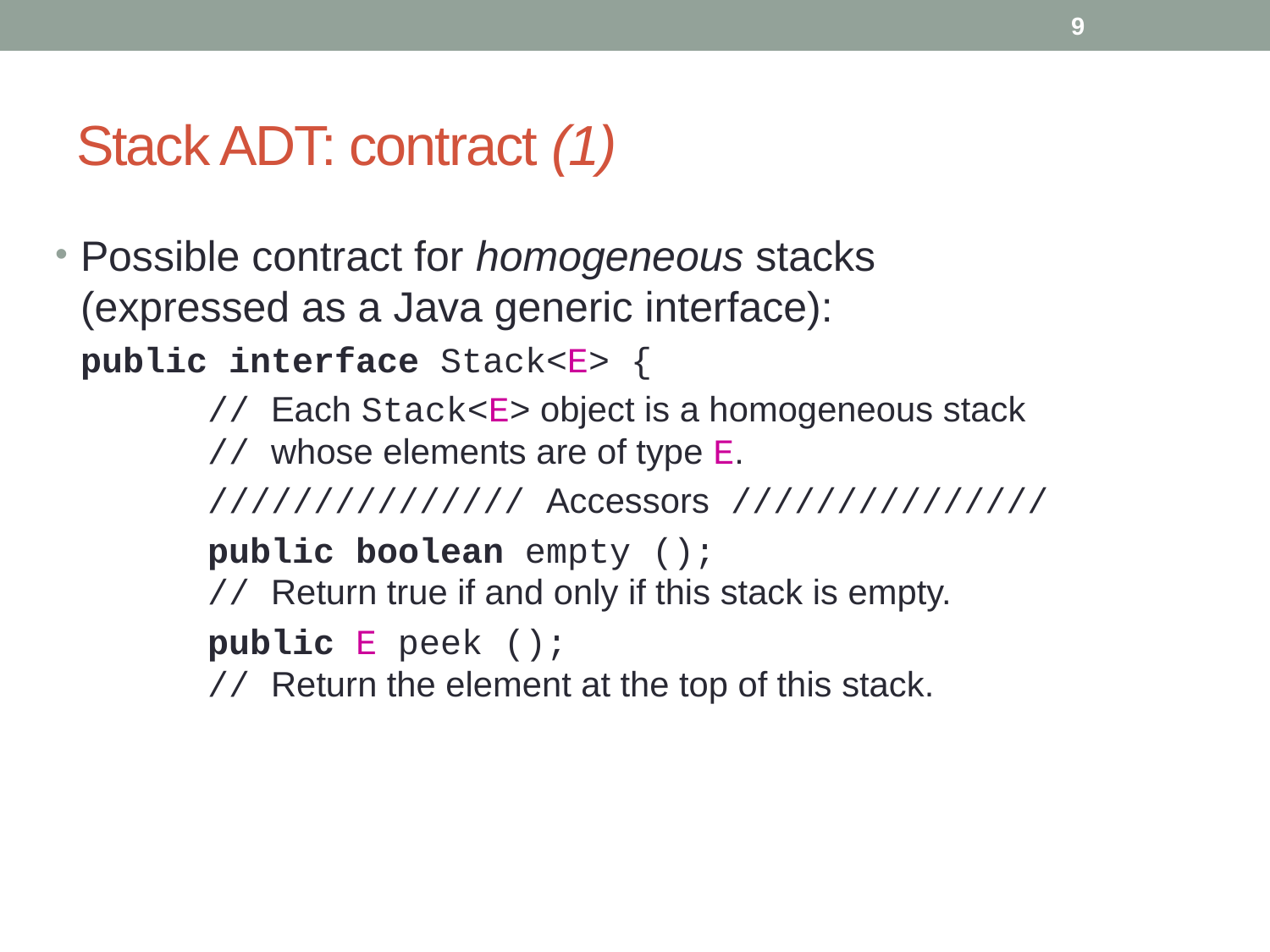

9
# Stack ADT: contract (1)
Possible contract for homogeneous stacks (expressed as a Java generic interface):
	public interface Stack<E> {
		// Each Stack<E> object is a homogeneous stack
	// whose elements are of type E.
		/////////////// Accessors ///////////////
		public boolean empty ();
	// Return true if and only if this stack is empty.
		public E peek ();
	// Return the element at the top of this stack.